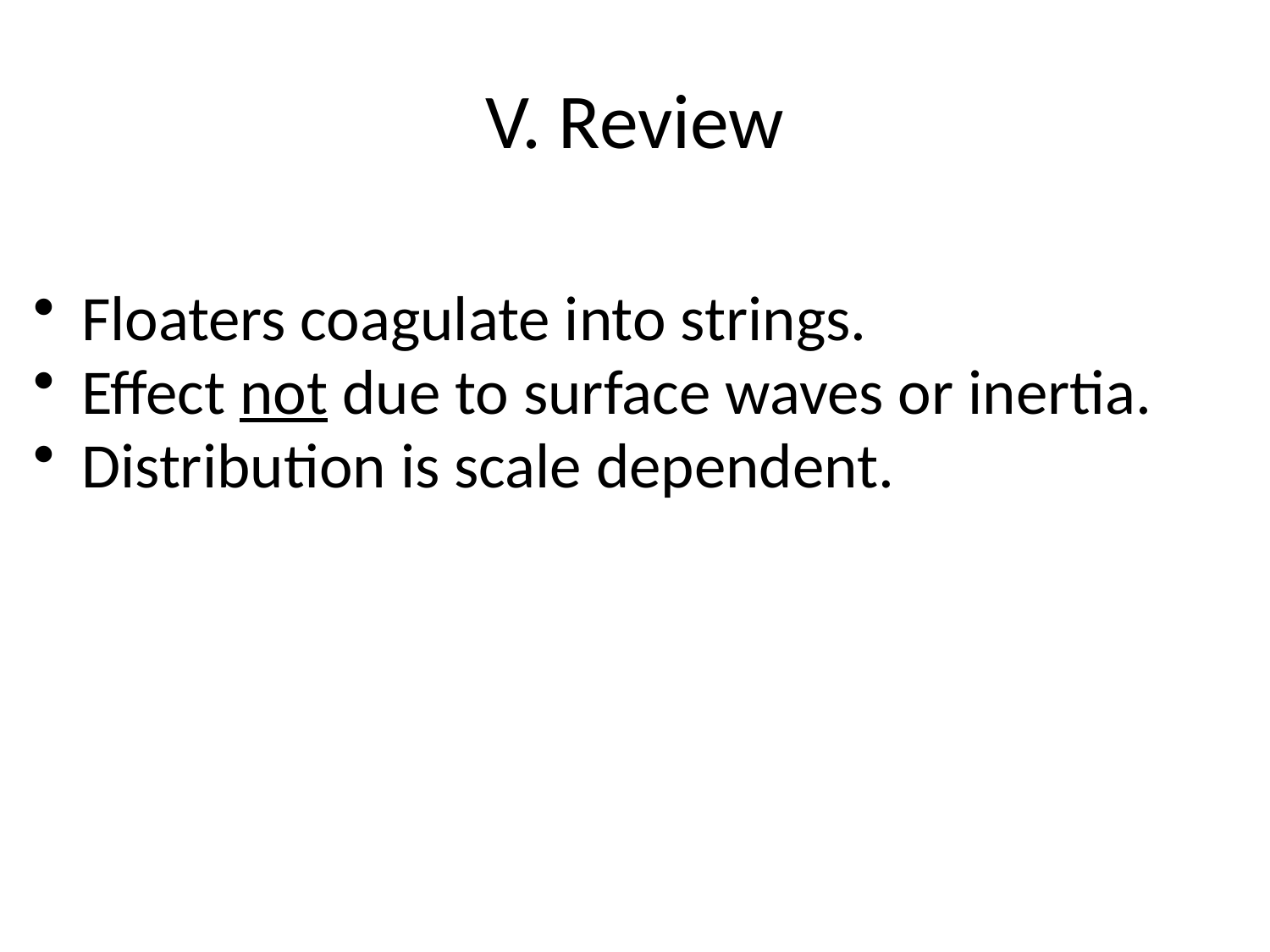

# V. Review
Floaters coagulate into strings.
Effect not due to surface waves or inertia.
Distribution is scale dependent.